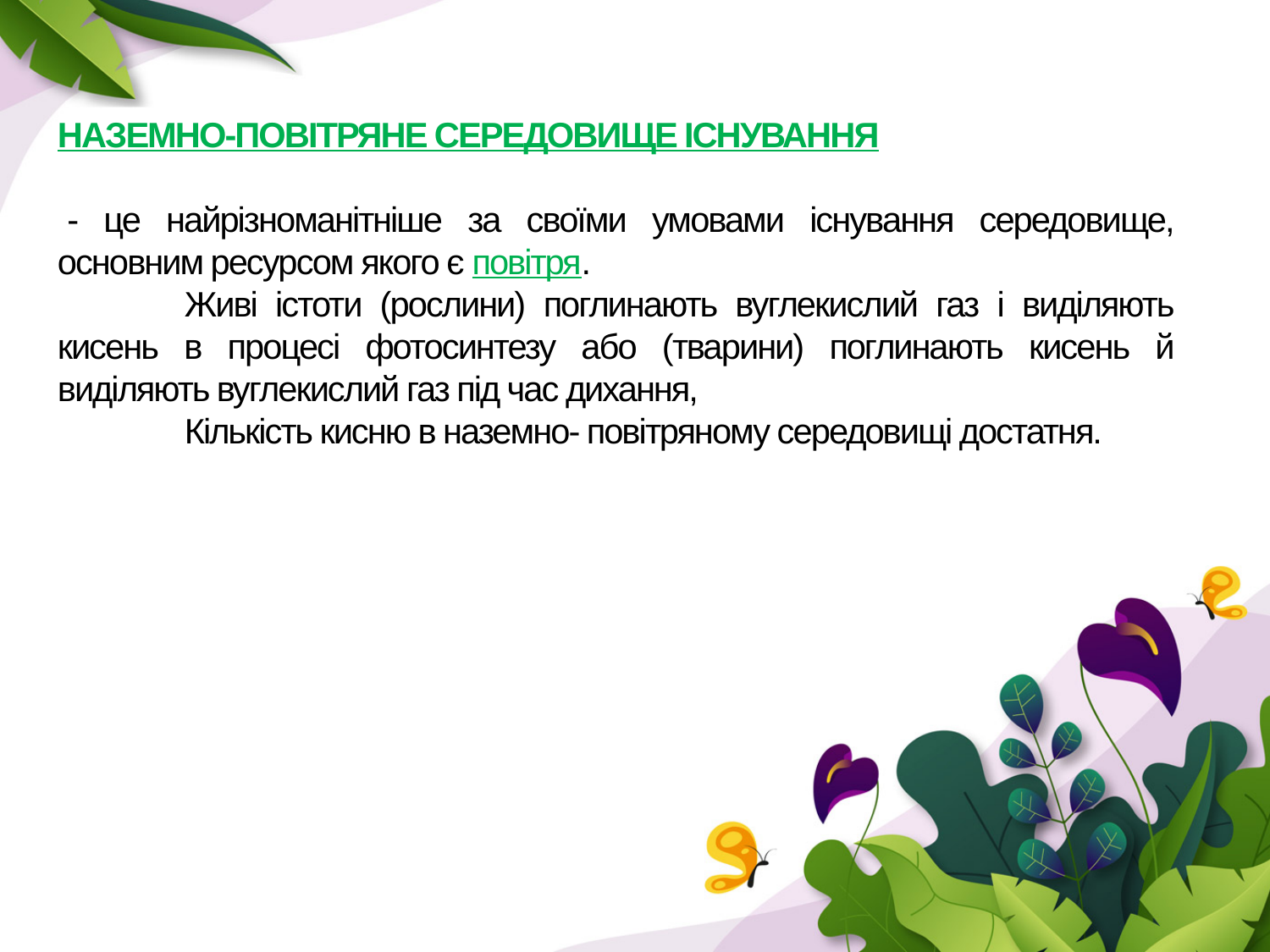

НАЗЕМНО-ПОВІТРЯНЕ СЕРЕДОВИЩЕ ІСНУВАННЯ

 - це найрізноманітніше за своїми умовами існування середовище, основним ресурсом якого є повітря.
	Живі істоти (рослини) поглинають вуглекислий газ і виділяють кисень в процесі фотосинтезу або (тварини) поглинають кисень й виділяють вуглекислий газ під час дихання,
	Кількість кисню в наземно- повітряному середовищі достатня.